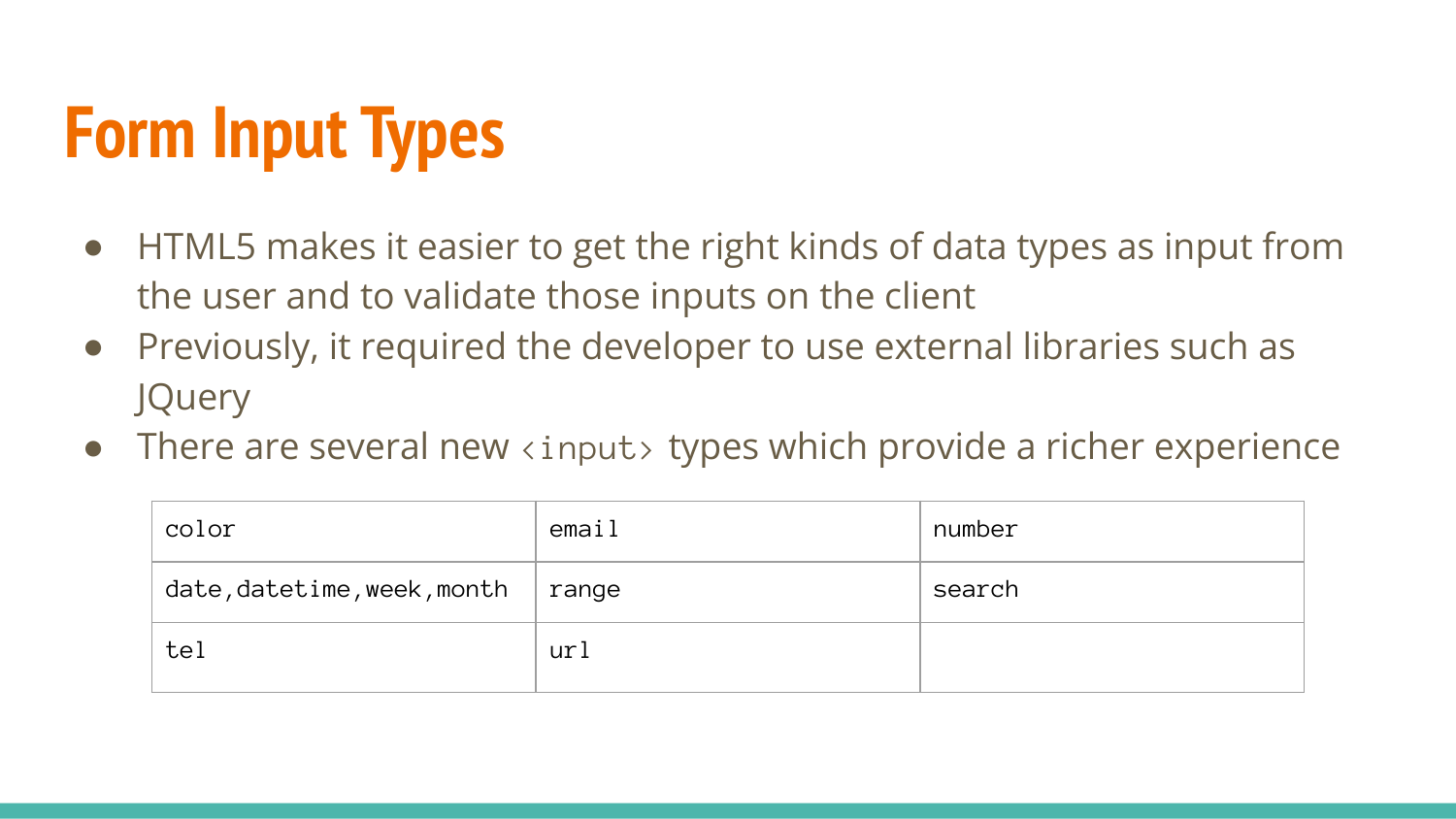

# Form Input Types
HTML5 makes it easier to get the right kinds of data types as input from the user and to validate those inputs on the client
Previously, it required the developer to use external libraries such as JQuery
There are several new <input> types which provide a richer experience

| color | email | number |
| --- | --- | --- |
| date,datetime,week,month | range | search |
| tel | url |  |